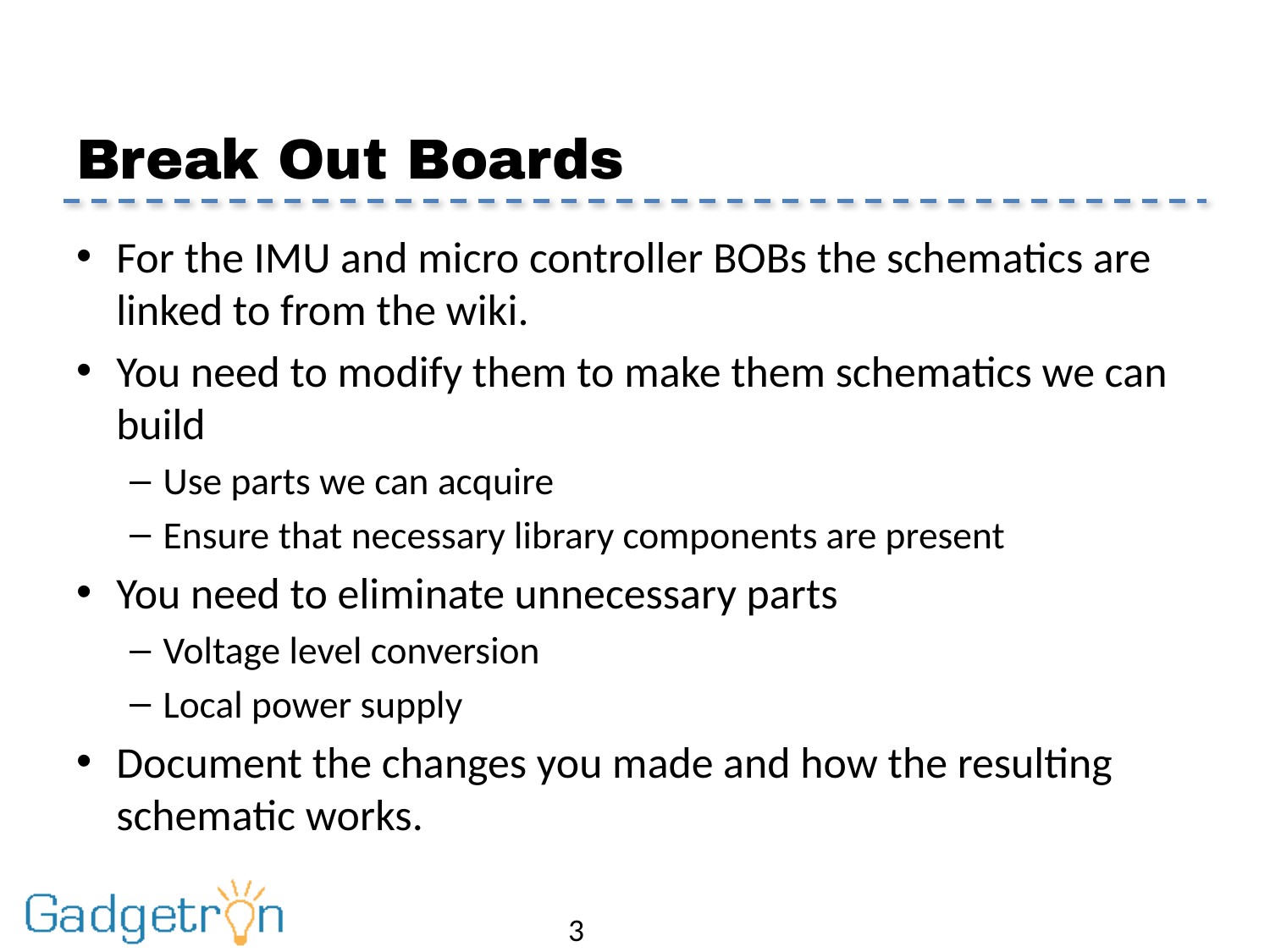

# Break Out Boards
For the IMU and micro controller BOBs the schematics are linked to from the wiki.
You need to modify them to make them schematics we can build
Use parts we can acquire
Ensure that necessary library components are present
You need to eliminate unnecessary parts
Voltage level conversion
Local power supply
Document the changes you made and how the resulting schematic works.